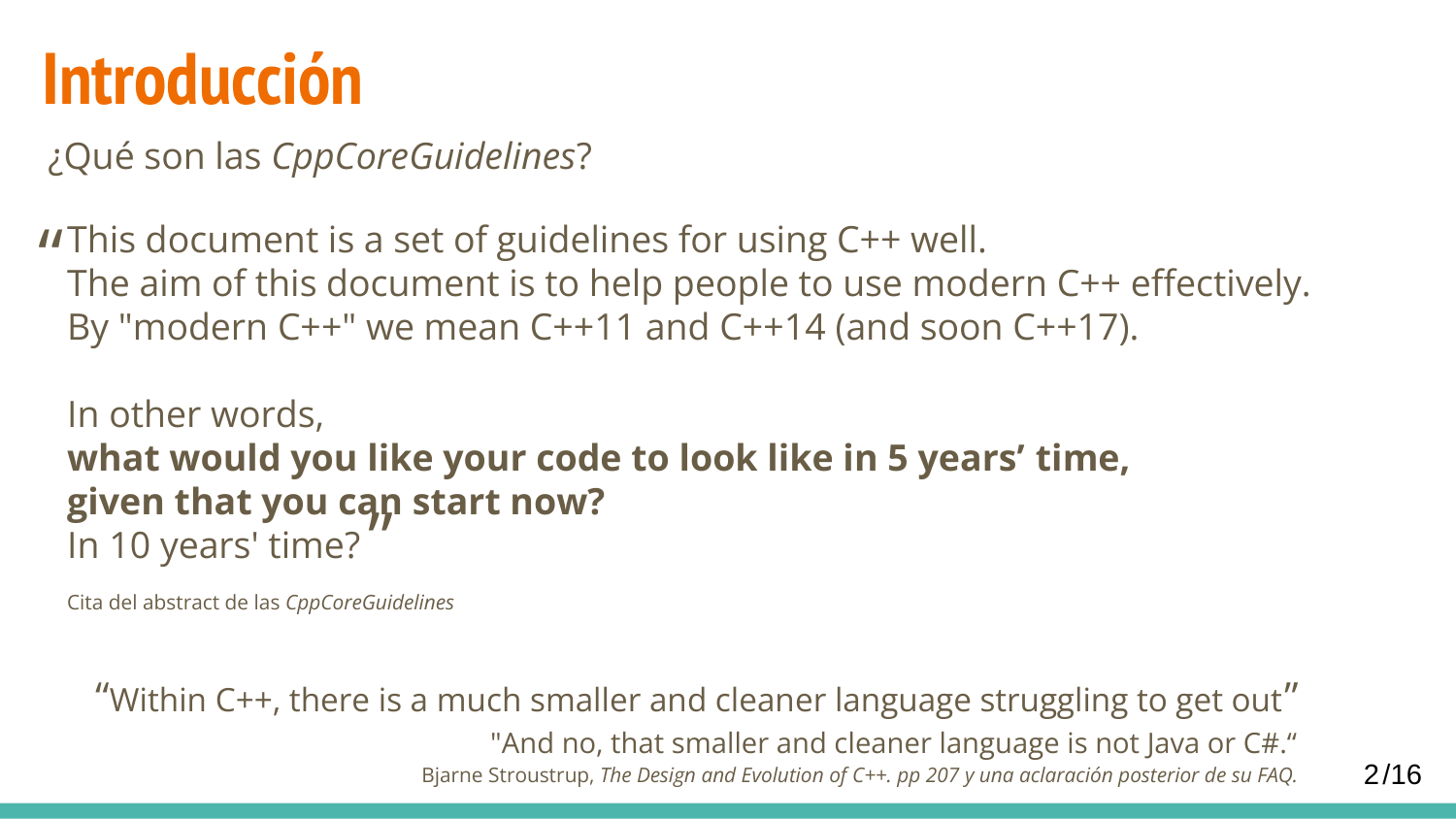

Introducción
¿Qué son las CppCoreGuidelines?
“
This document is a set of guidelines for using C++ well.
The aim of this document is to help people to use modern C++ effectively.
By "modern C++" we mean C++11 and C++14 (and soon C++17).

In other words,
what would you like your code to look like in 5 years’ time,
given that you can start now?
In 10 years' time?

Cita del abstract de las CppCoreGuidelines
“
“Within C++, there is a much smaller and cleaner language struggling to get out”
"And no, that smaller and cleaner language is not Java or C#.“
Bjarne Stroustrup, The Design and Evolution of C++. pp 207 y una aclaración posterior de su FAQ.
2
/16